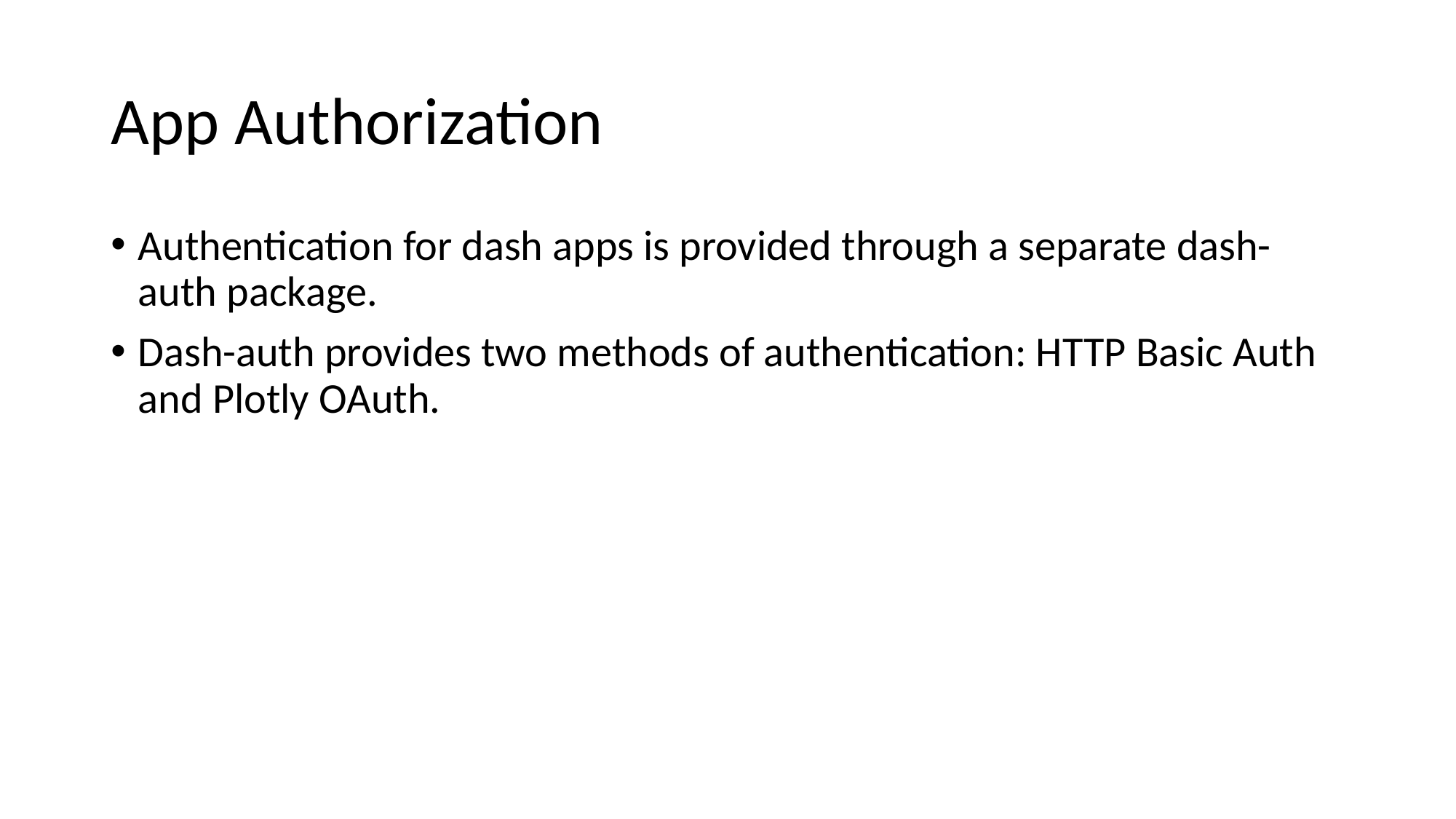

# App Authorization
Authentication for dash apps is provided through a separate dash-auth package.
Dash-auth provides two methods of authentication: HTTP Basic Auth and Plotly OAuth.